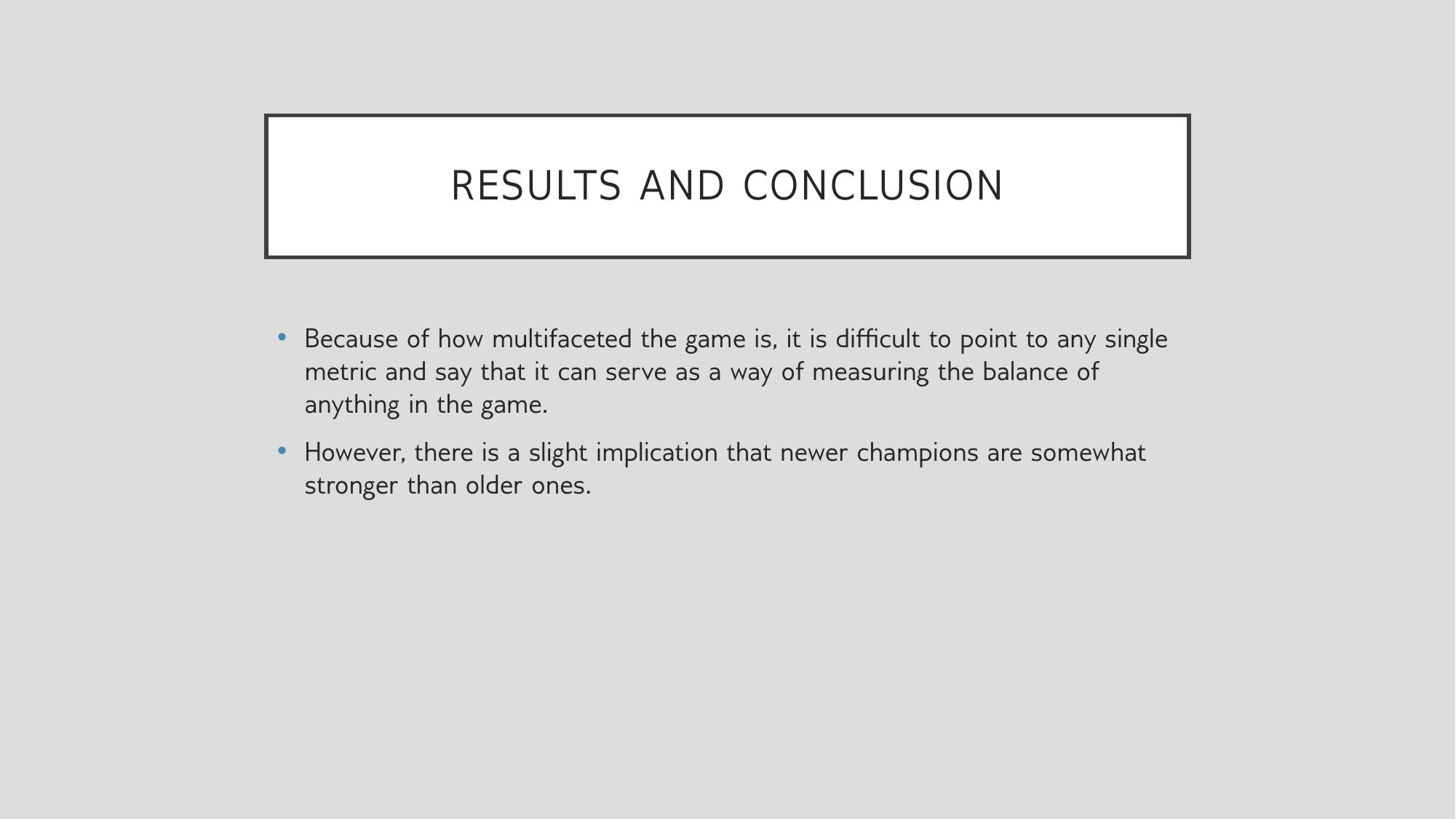

# RESULTS AND CONCLUSION
Because of how multifaceted the game is, it is difficult to point to any single metric and say that it can serve as a way of measuring the balance of anything in the game.
However, there is a slight implication that newer champions are somewhat stronger than older ones.